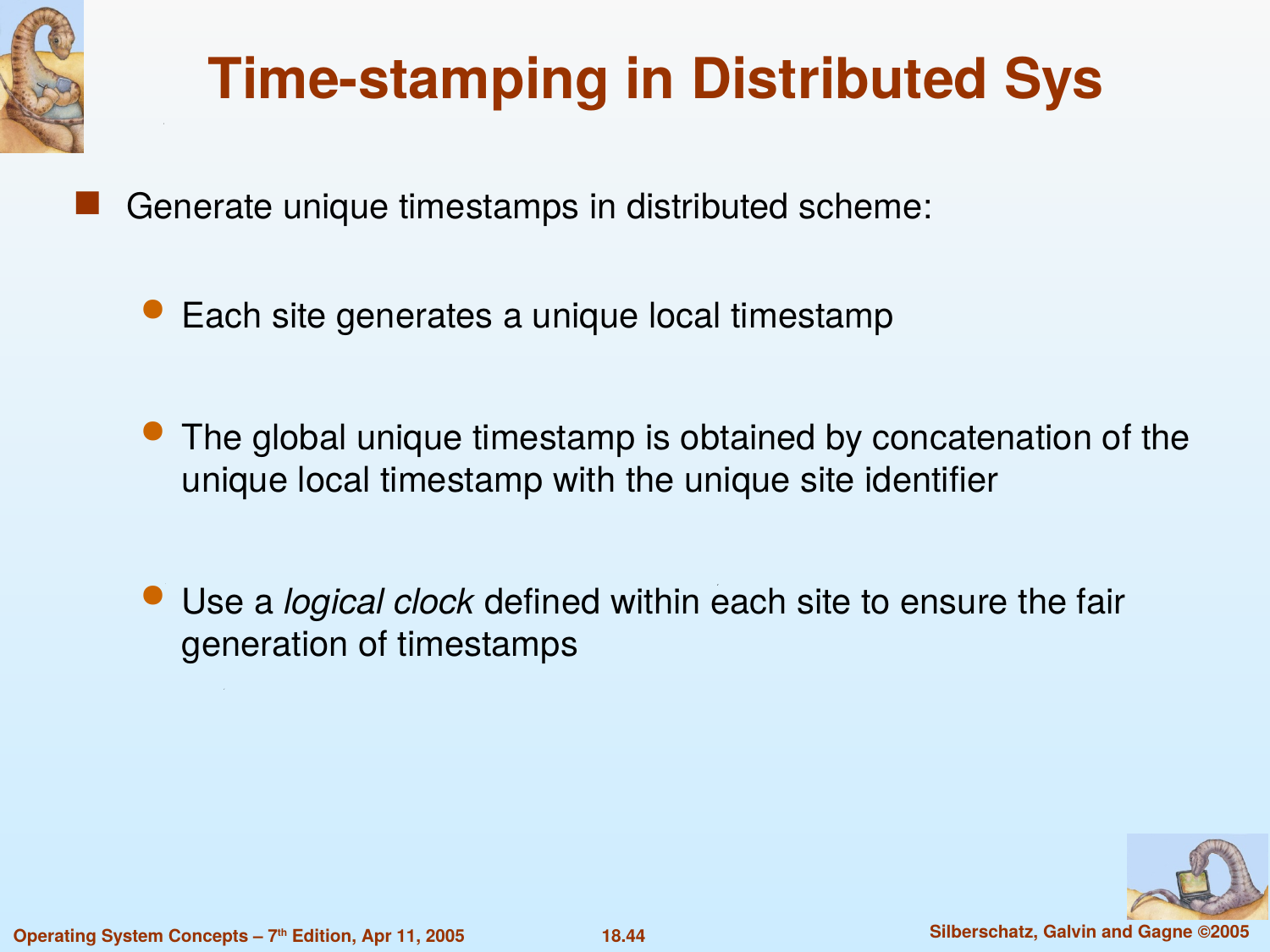

# Time-stamping in Distributed Sys
Generate unique timestamps in distributed scheme:

Each site generates a unique local timestamp

The global unique timestamp is obtained by concatenation of the unique local timestamp with the unique site identifier

Use a logical clock defined within each site to ensure the fair generation of timestamps